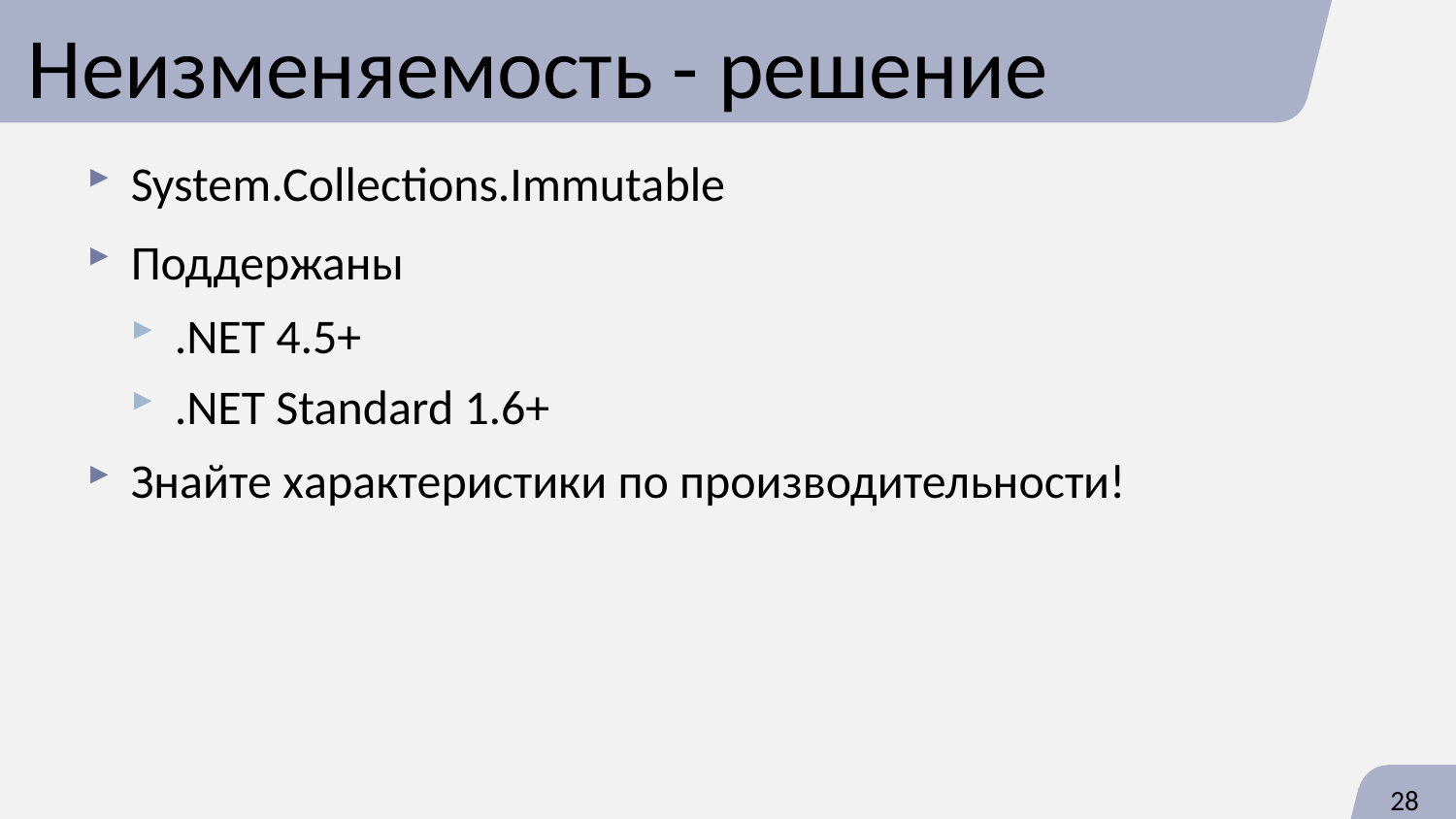

# Неизменяемость - решение
System.Collections.Immutable
Поддержаны
.NET 4.5+
.NET Standard 1.6+
Знайте характеристики по производительности!

28